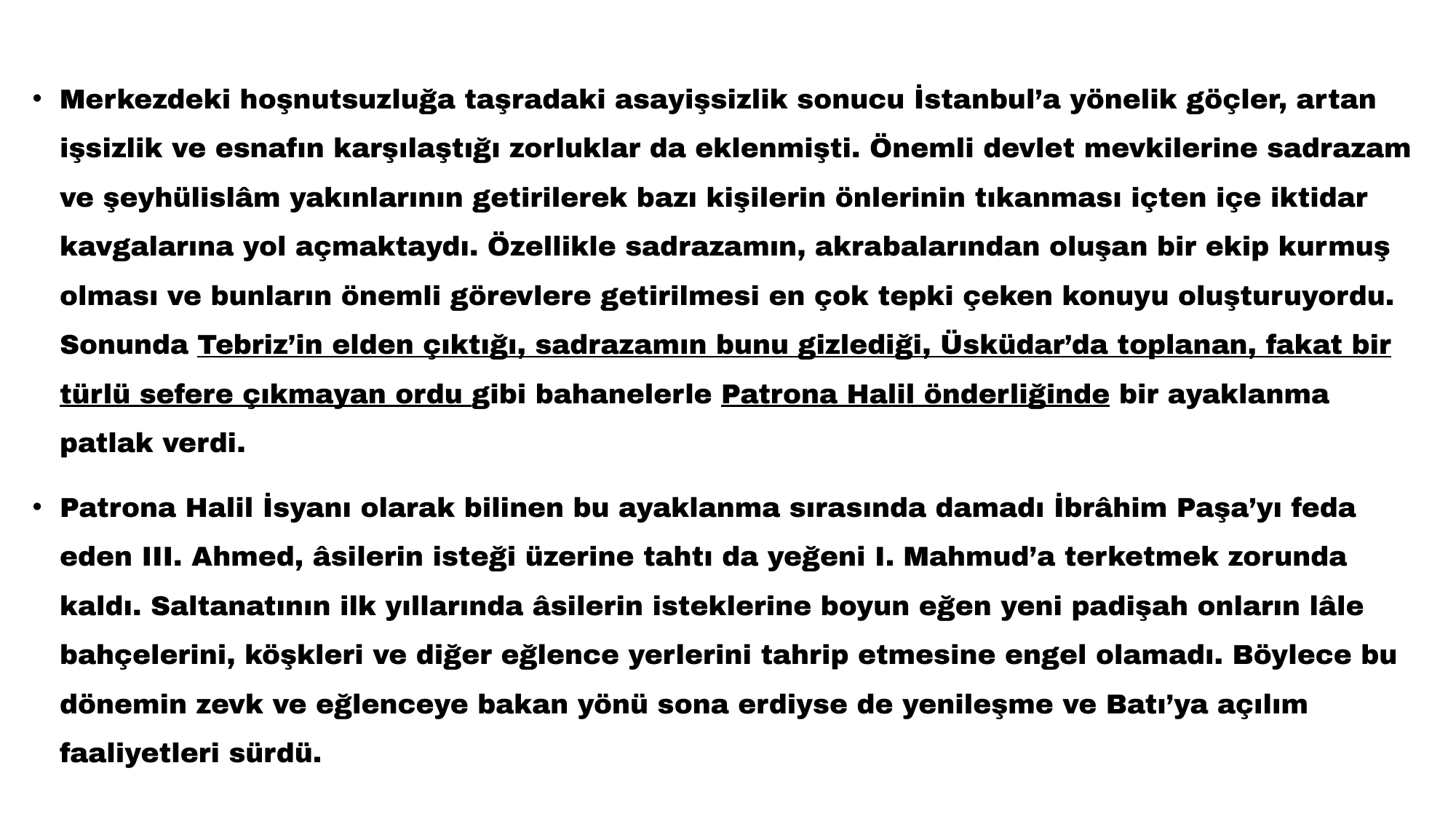

#
Merkezdeki hoşnutsuzluğa taşradaki asayişsizlik sonucu İstanbul’a yönelik göçler, artan işsizlik ve esnafın karşılaştığı zorluklar da eklenmişti. Önemli devlet mevkilerine sadrazam ve şeyhülislâm yakınlarının getirilerek bazı kişilerin önlerinin tıkanması içten içe iktidar kavgalarına yol açmaktaydı. Özellikle sadrazamın, akrabalarından oluşan bir ekip kurmuş olması ve bunların önemli görevlere getirilmesi en çok tepki çeken konuyu oluşturuyordu. Sonunda Tebriz’in elden çıktığı, sadrazamın bunu gizlediği, Üsküdar’da toplanan, fakat bir türlü sefere çıkmayan ordu gibi bahanelerle Patrona Halil önderliğinde bir ayaklanma patlak verdi.
Patrona Halil İsyanı olarak bilinen bu ayaklanma sırasında damadı İbrâhim Paşa’yı feda eden III. Ahmed, âsilerin isteği üzerine tahtı da yeğeni I. Mahmud’a terketmek zorunda kaldı. Saltanatının ilk yıllarında âsilerin isteklerine boyun eğen yeni padişah onların lâle bahçelerini, köşkleri ve diğer eğlence yerlerini tahrip etmesine engel olamadı. Böylece bu dönemin zevk ve eğlenceye bakan yönü sona erdiyse de yenileşme ve Batı’ya açılım faaliyetleri sürdü.